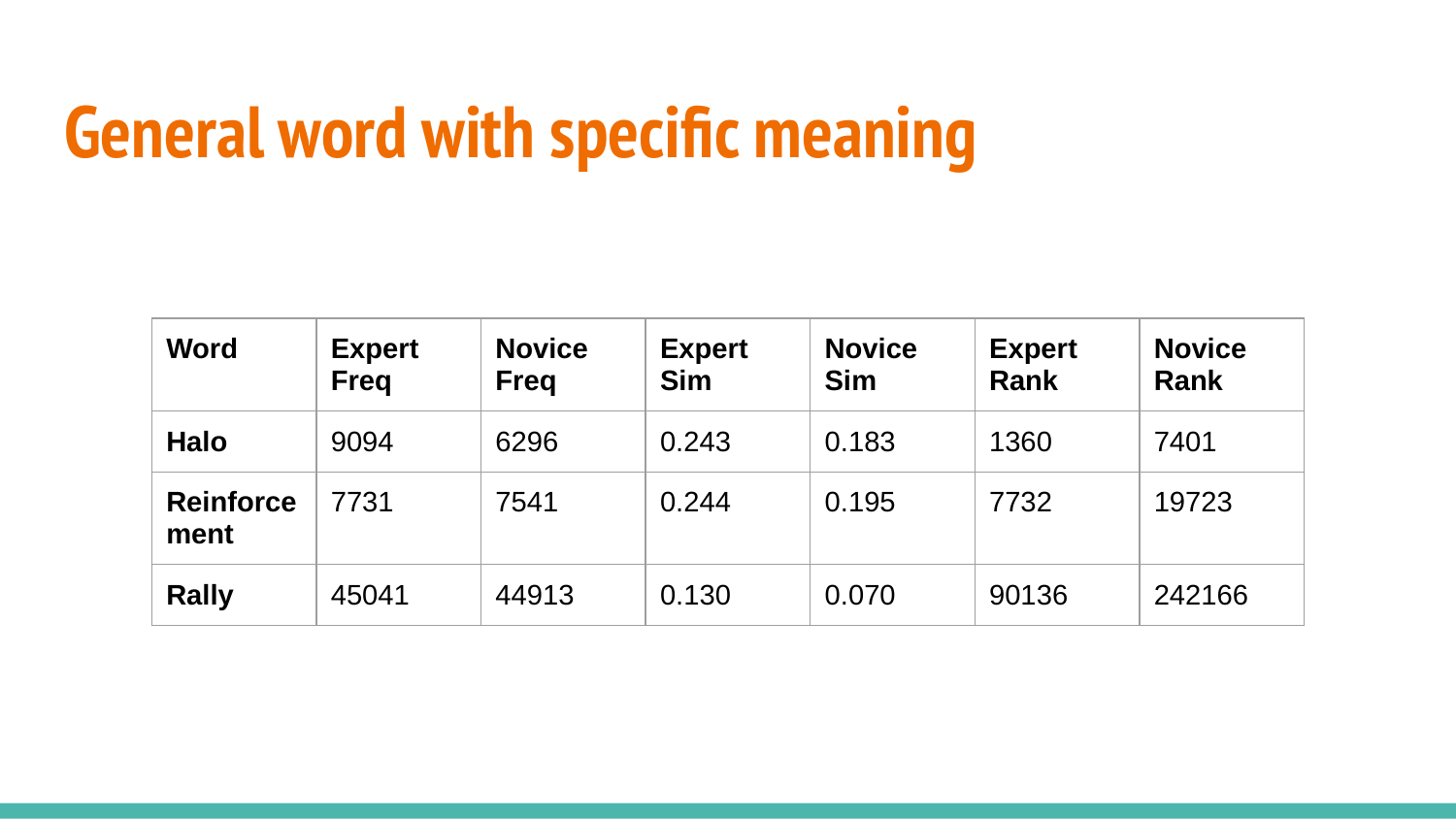

# General word with specific meaning

| Word | Expert Freq | Novice Freq | Expert Sim | Novice Sim | Expert Rank | Novice Rank |
| --- | --- | --- | --- | --- | --- | --- |
| Halo | 9094 | 6296 | 0.243 | 0.183 | 1360 | 7401 |
| Reinforcement | 7731 | 7541 | 0.244 | 0.195 | 7732 | 19723 |
| Rally | 45041 | 44913 | 0.130 | 0.070 | 90136 | 242166 |